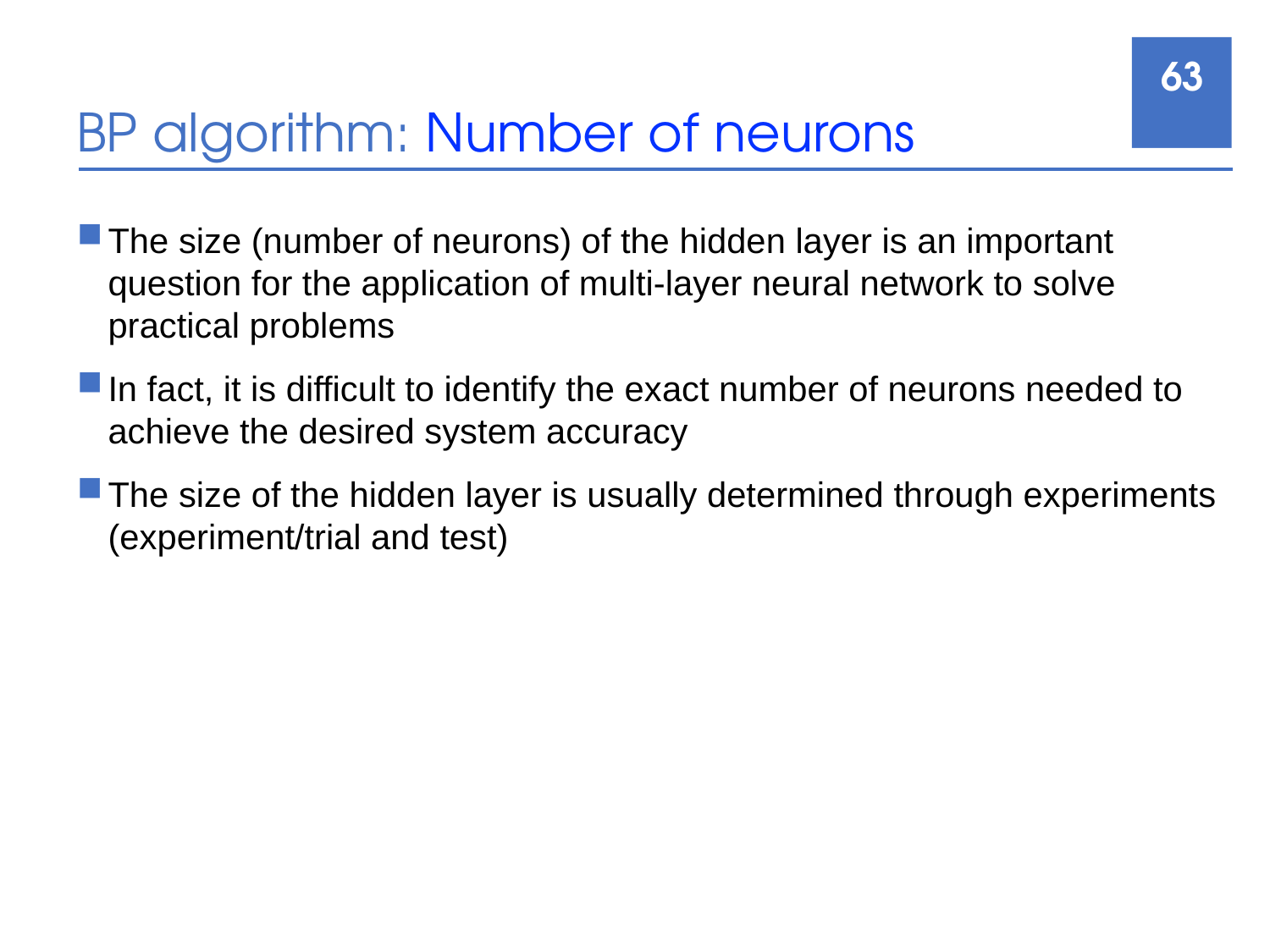

63
# BP algorithm: Number of neurons

The size (number of neurons) of the hidden layer is an important question for the application of multi-layer neural network to solve practical problems
In fact, it is difficult to identify the exact number of neurons needed to achieve the desired system accuracy
The size of the hidden layer is usually determined through experiments (experiment/trial and test)